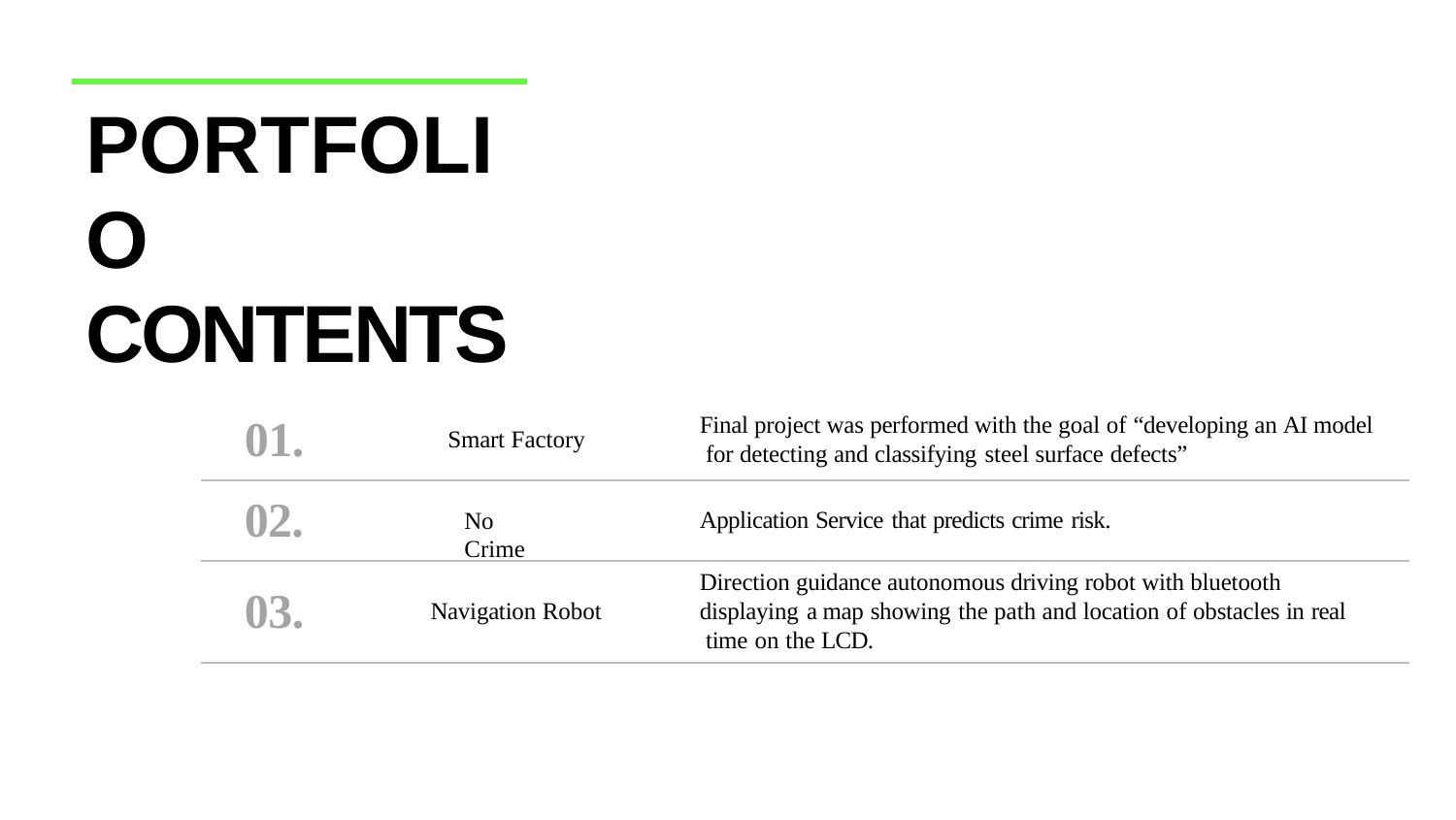

# PORTFOLIO  CONTENTS
01.
Final project was performed with the goal of “developing an AI model  for detecting and classifying steel surface defects”
Smart Factory

02.
No Crime
Application Service that predicts crime risk.

Direction guidance autonomous driving robot with bluetooth  displaying a map showing the path and location of obstacles in real  time on the LCD.
03.
Navigation Robot